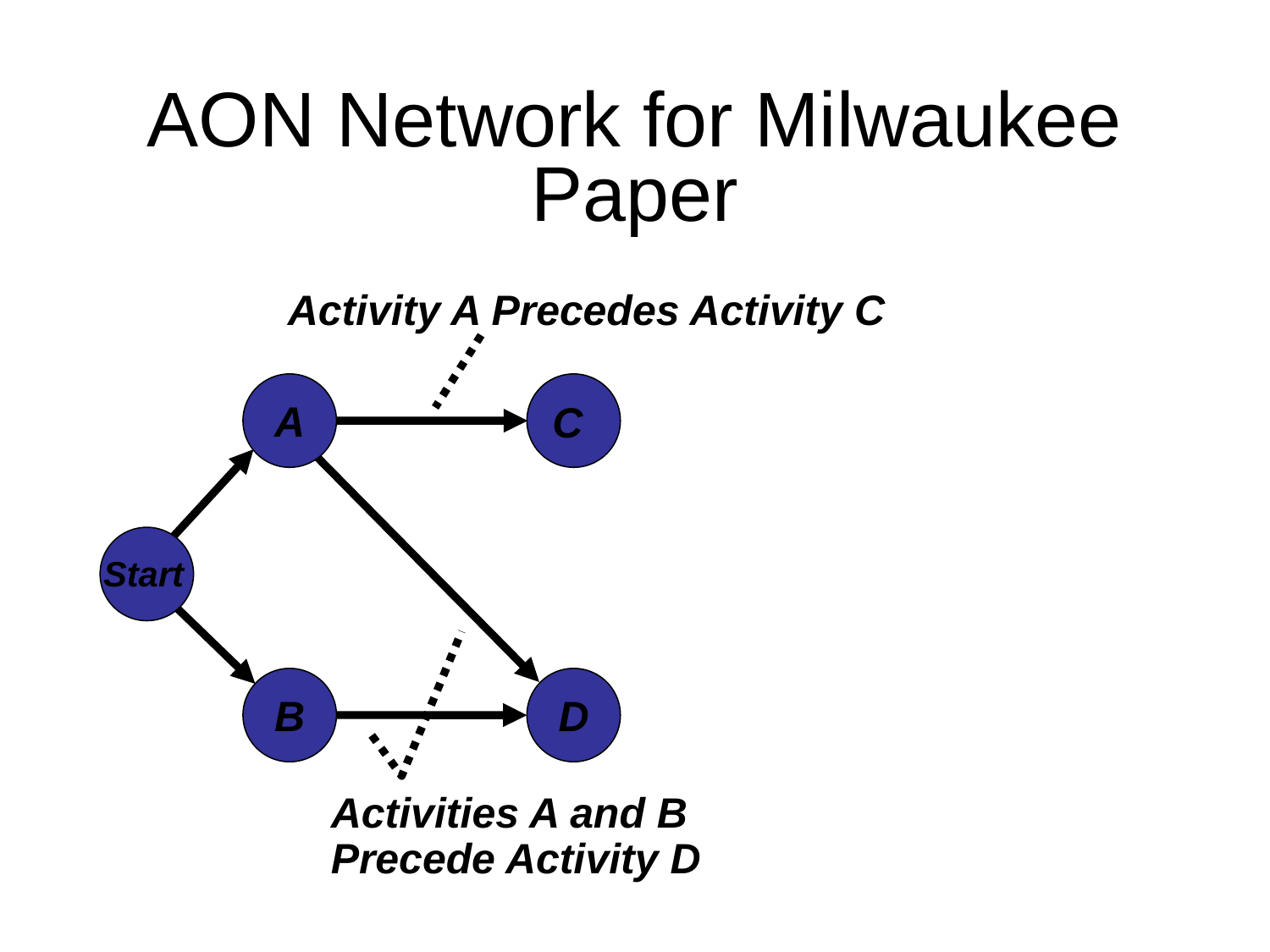

# AON Network for Milwaukee Paper
Activity A Precedes Activity C

A

Start

B

C

D

Activities A and B Precede Activity D